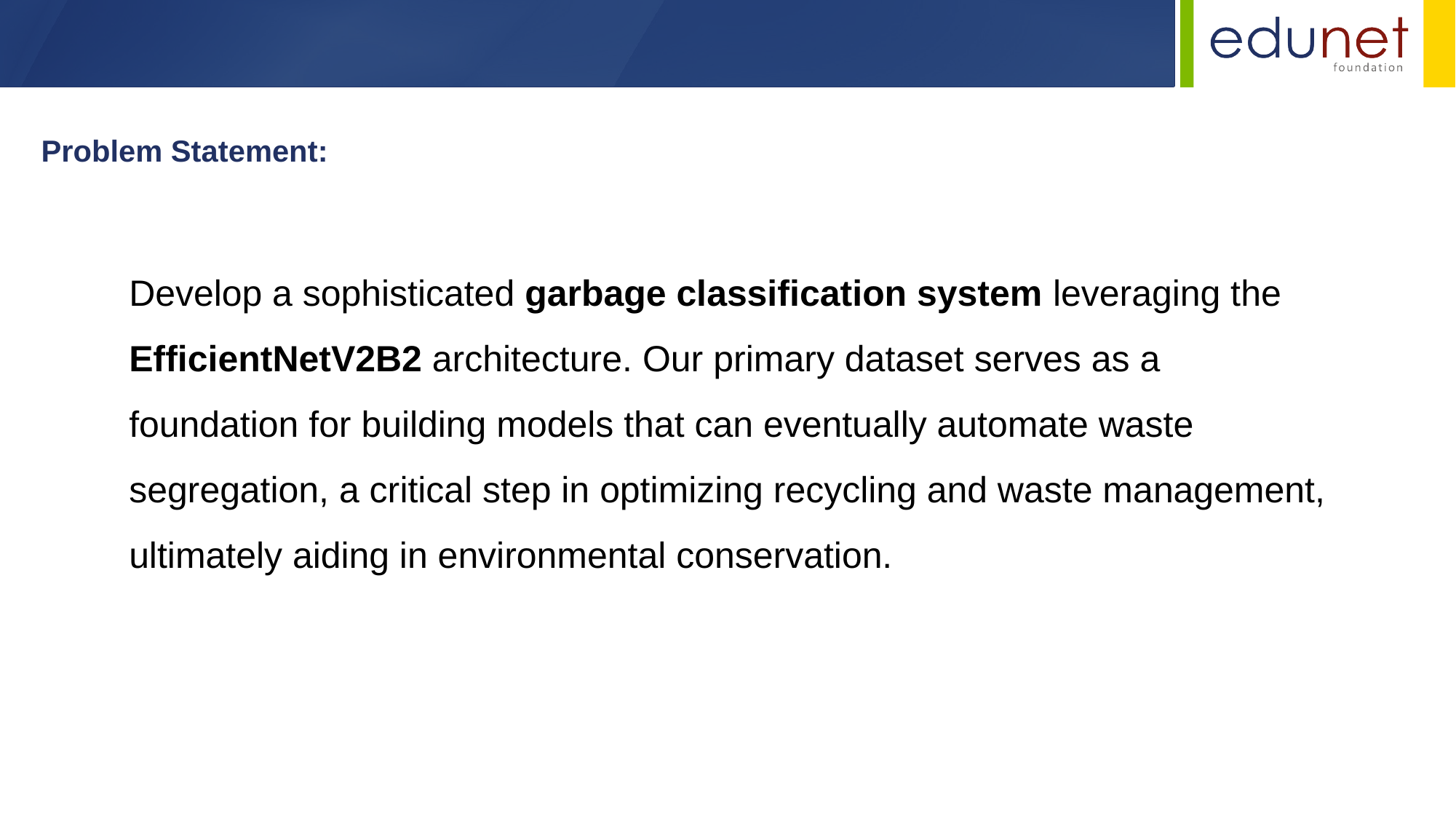

Problem Statement:
Develop a sophisticated garbage classification system leveraging the EfficientNetV2B2 architecture. Our primary dataset serves as a foundation for building models that can eventually automate waste segregation, a critical step in optimizing recycling and waste management, ultimately aiding in environmental conservation.